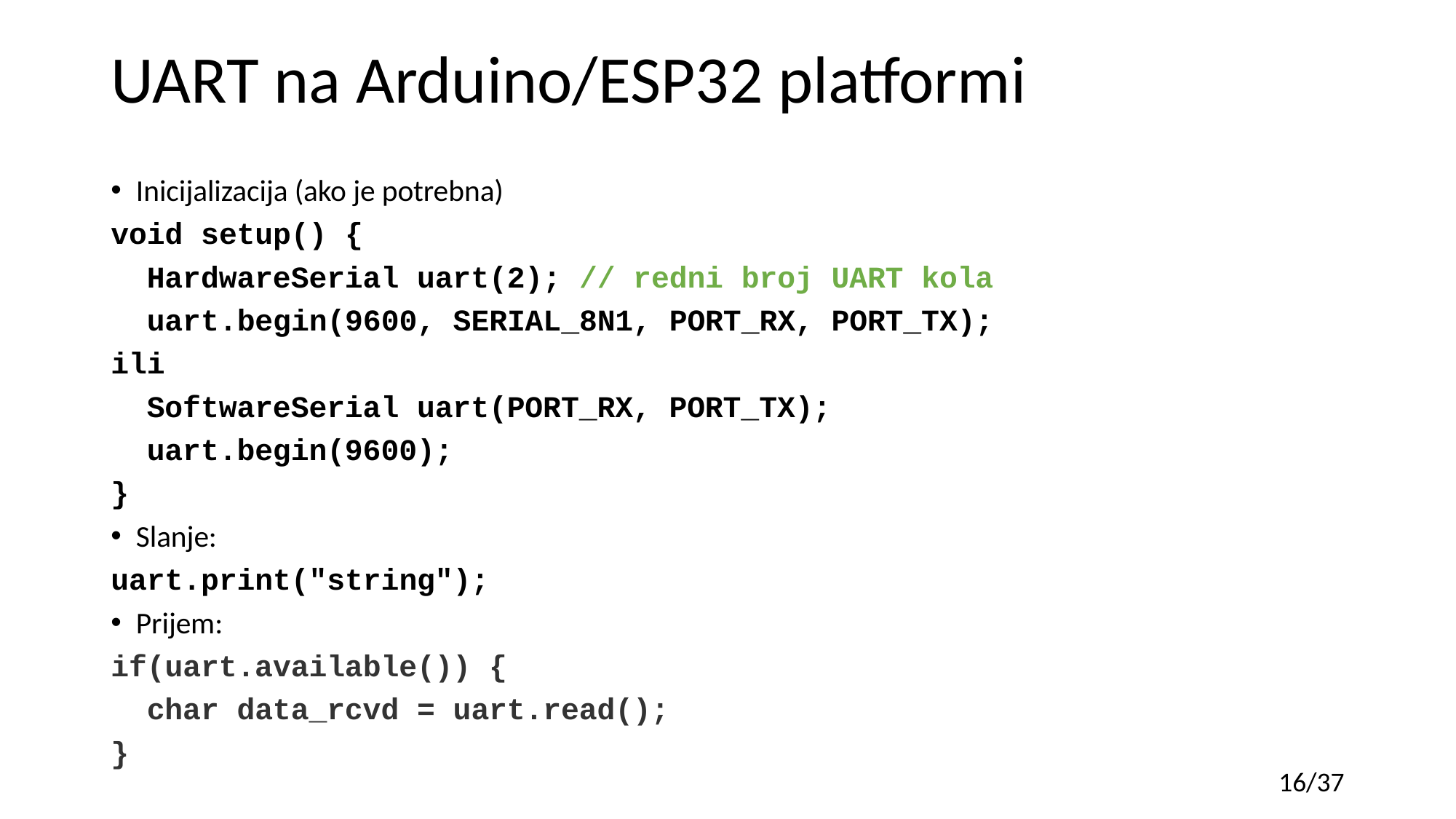

# UART na Arduino/ESP32 platformi
Inicijalizacija (ako je potrebna)
void setup() {
  HardwareSerial uart(2); // redni broj UART kola
  uart.begin(9600, SERIAL_8N1, PORT_RX, PORT_TX);
ili
  SoftwareSerial uart(PORT_RX, PORT_TX);
  uart.begin(9600);
}
Slanje:
uart.print("string");
Prijem:
if(uart.available()) {
  char data_rcvd = uart.read();
}